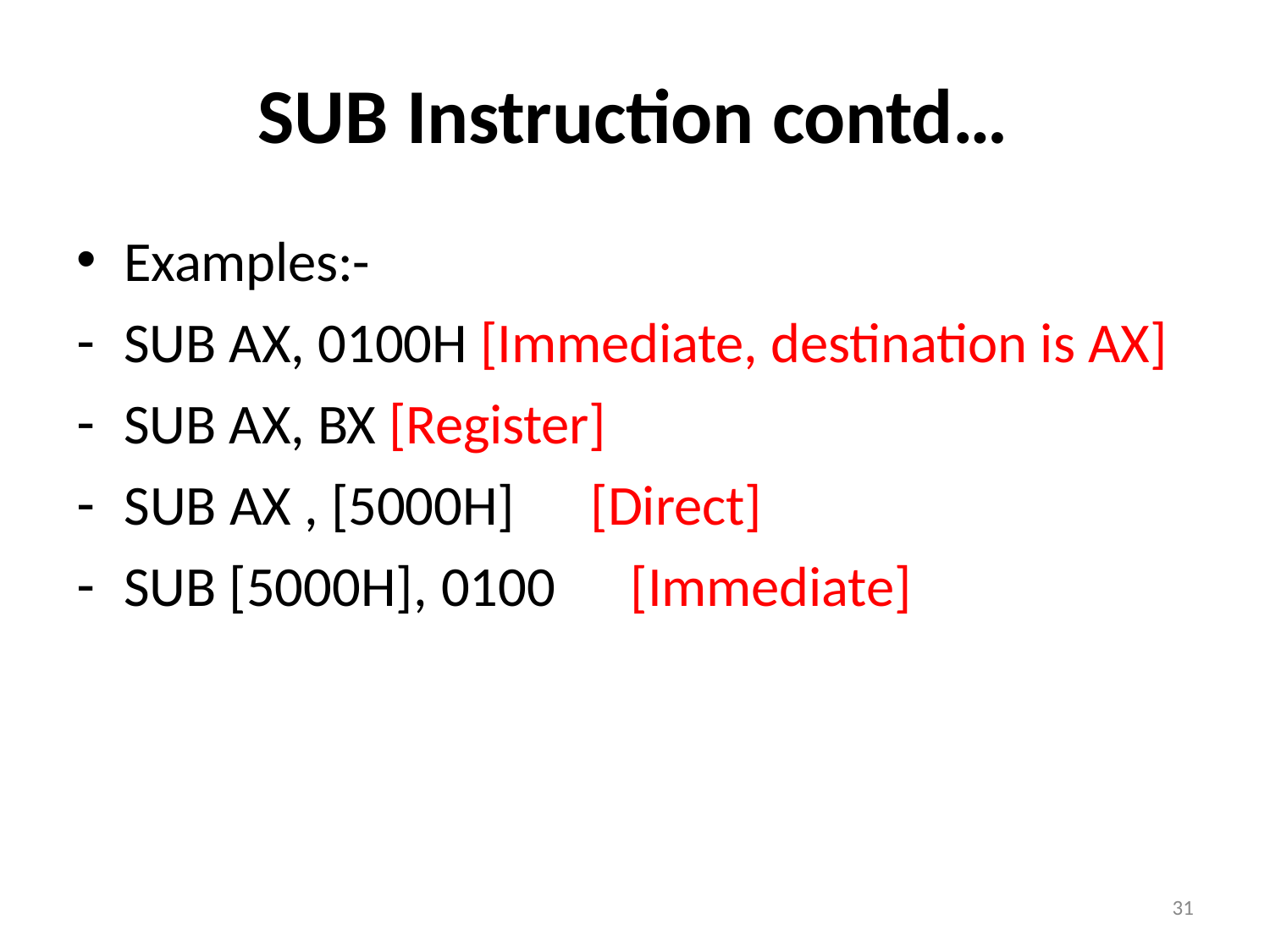

# SUB Instruction contd…
Examples:-
SUB AX, 0100H [Immediate, destination is AX]
SUB AX, BX [Register]
SUB AX , [5000H]	[Direct]
SUB [5000H], 0100	[Immediate]
31